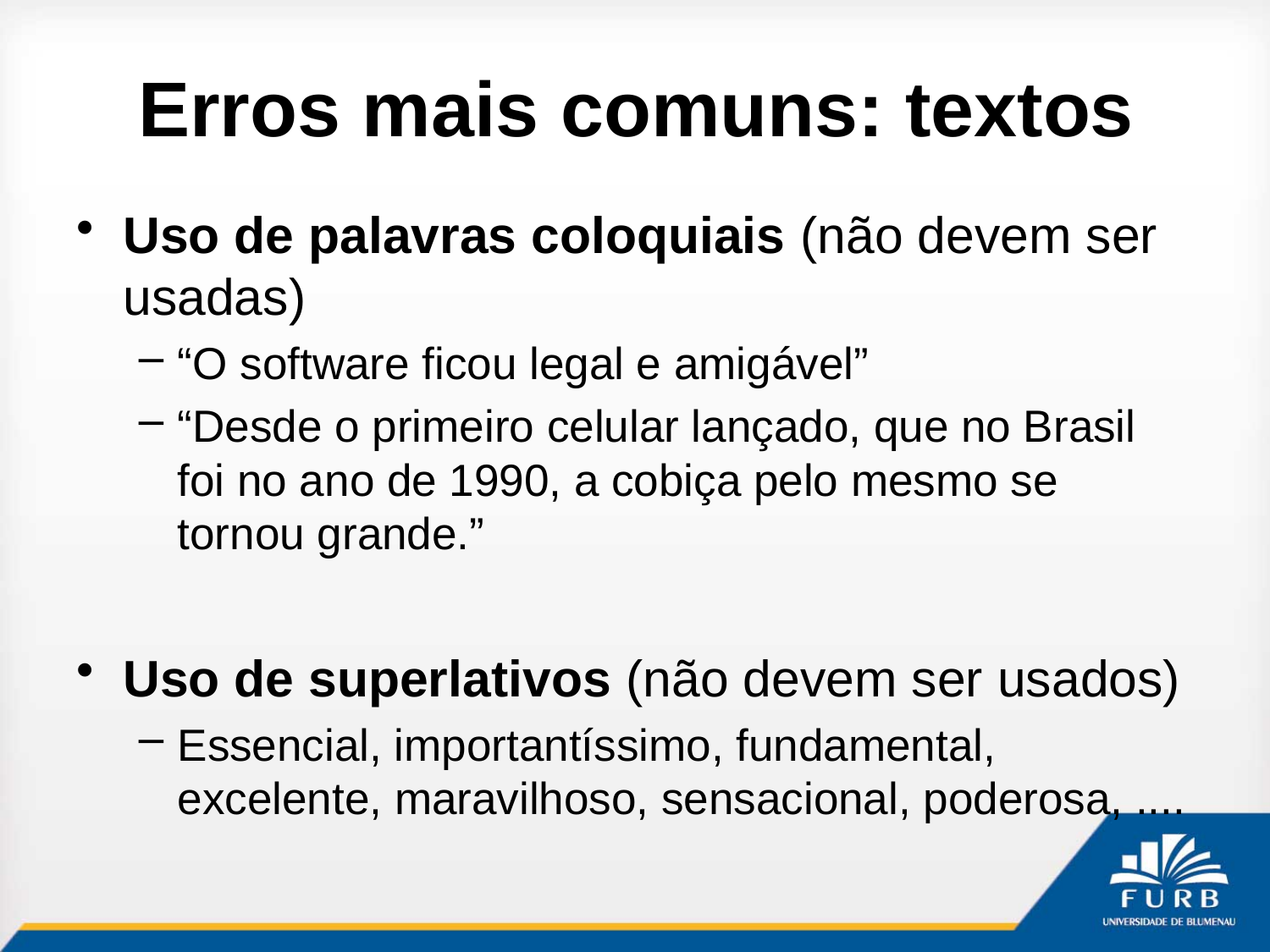

# Erros mais comuns: textos
Uso de palavras coloquiais (não devem ser usadas)
“O software ficou legal e amigável”
“Desde o primeiro celular lançado, que no Brasil foi no ano de 1990, a cobiça pelo mesmo se tornou grande.”

Uso de superlativos (não devem ser usados)
Essencial, importantíssimo, fundamental, excelente, maravilhoso, sensacional, poderosa, ....